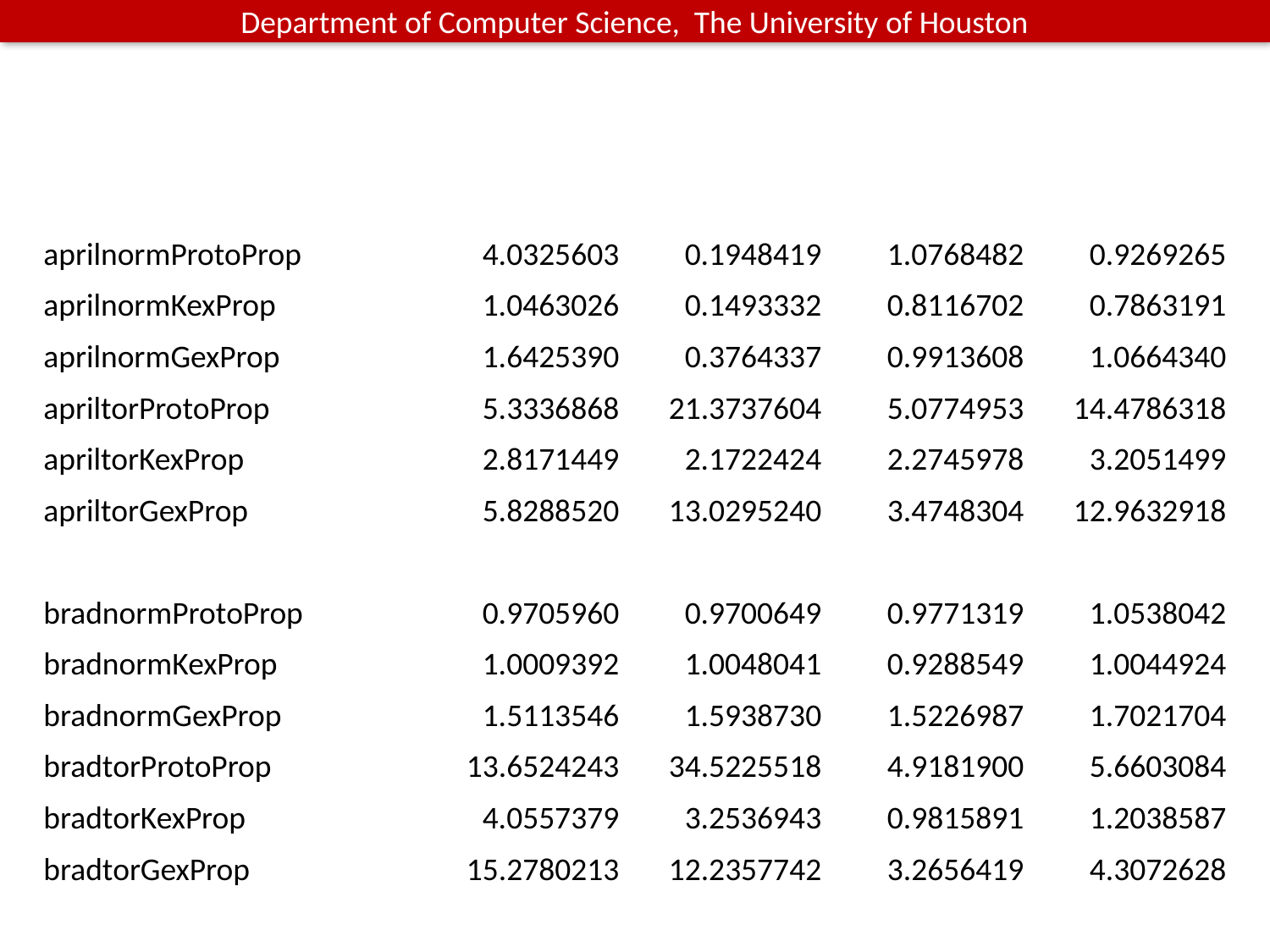

#
| aprilnormProtoProp | 4.0325603 | 0.1948419 | 1.0768482 | 0.9269265 |
| --- | --- | --- | --- | --- |
| aprilnormKexProp | 1.0463026 | 0.1493332 | 0.8116702 | 0.7863191 |
| aprilnormGexProp | 1.6425390 | 0.3764337 | 0.9913608 | 1.0664340 |
| apriltorProtoProp | 5.3336868 | 21.3737604 | 5.0774953 | 14.4786318 |
| apriltorKexProp | 2.8171449 | 2.1722424 | 2.2745978 | 3.2051499 |
| apriltorGexProp | 5.8288520 | 13.0295240 | 3.4748304 | 12.9632918 |
|  |  |  |  |  |
| bradnormProtoProp | 0.9705960 | 0.9700649 | 0.9771319 | 1.0538042 |
| bradnormKexProp | 1.0009392 | 1.0048041 | 0.9288549 | 1.0044924 |
| bradnormGexProp | 1.5113546 | 1.5938730 | 1.5226987 | 1.7021704 |
| bradtorProtoProp | 13.6524243 | 34.5225518 | 4.9181900 | 5.6603084 |
| bradtorKexProp | 4.0557379 | 3.2536943 | 0.9815891 | 1.2038587 |
| bradtorGexProp | 15.2780213 | 12.2357742 | 3.2656419 | 4.3072628 |